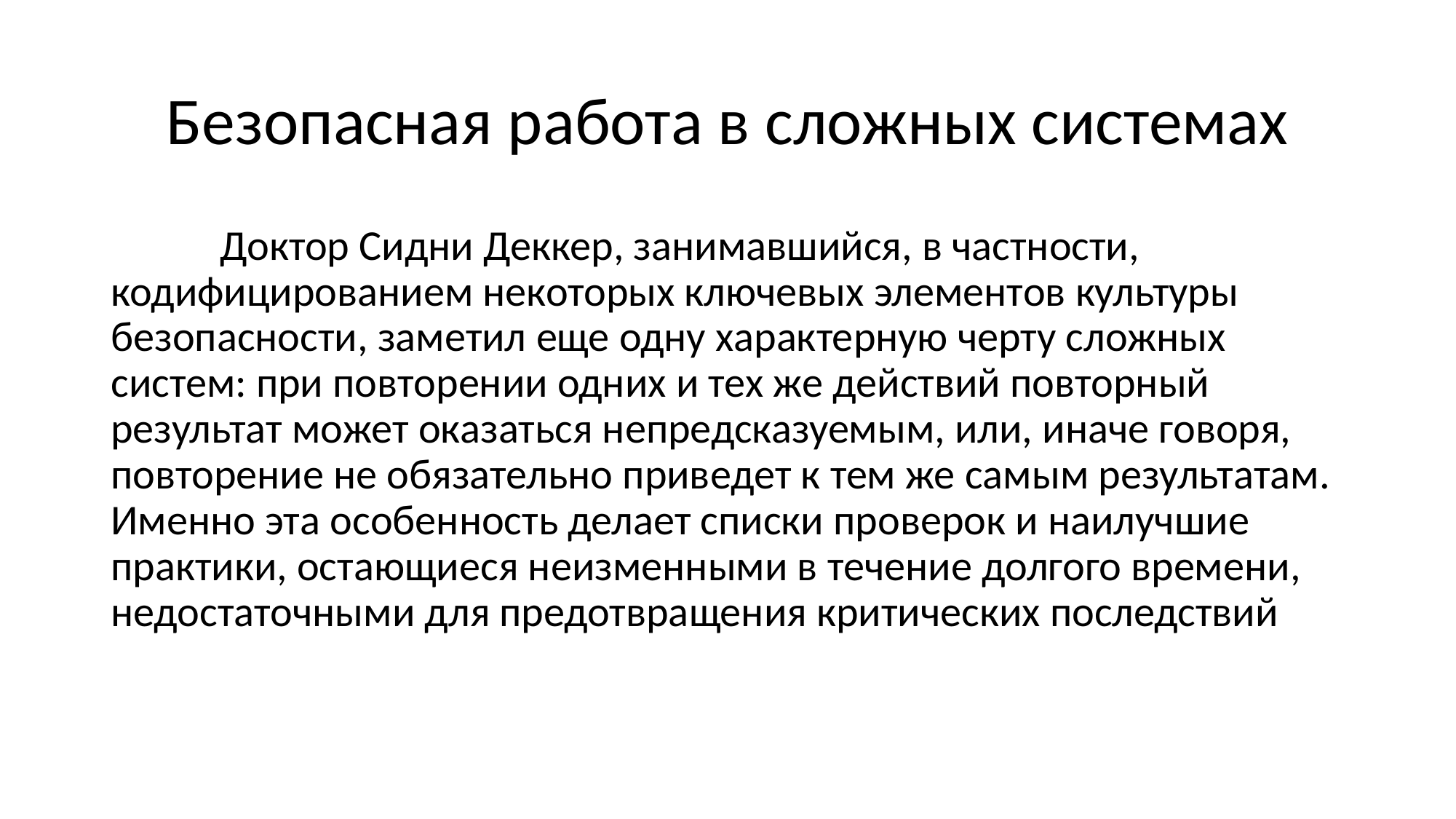

# Безопасная работа в сложных системах
	Доктор Сидни Деккер, занимавшийся, в частности, кодифицированием некоторых ключевых элементов культуры безопасности, заметил еще одну характерную черту сложных систем: при повторении одних и тех же действий повторный результат может оказаться непредсказуемым, или, иначе говоря, повторение не обязательно приведет к тем же самым результатам. Именно эта особенность делает списки проверок и наилучшие практики, остающиеся неизменными в течение долгого времени, недостаточными для предотвращения критических последствий